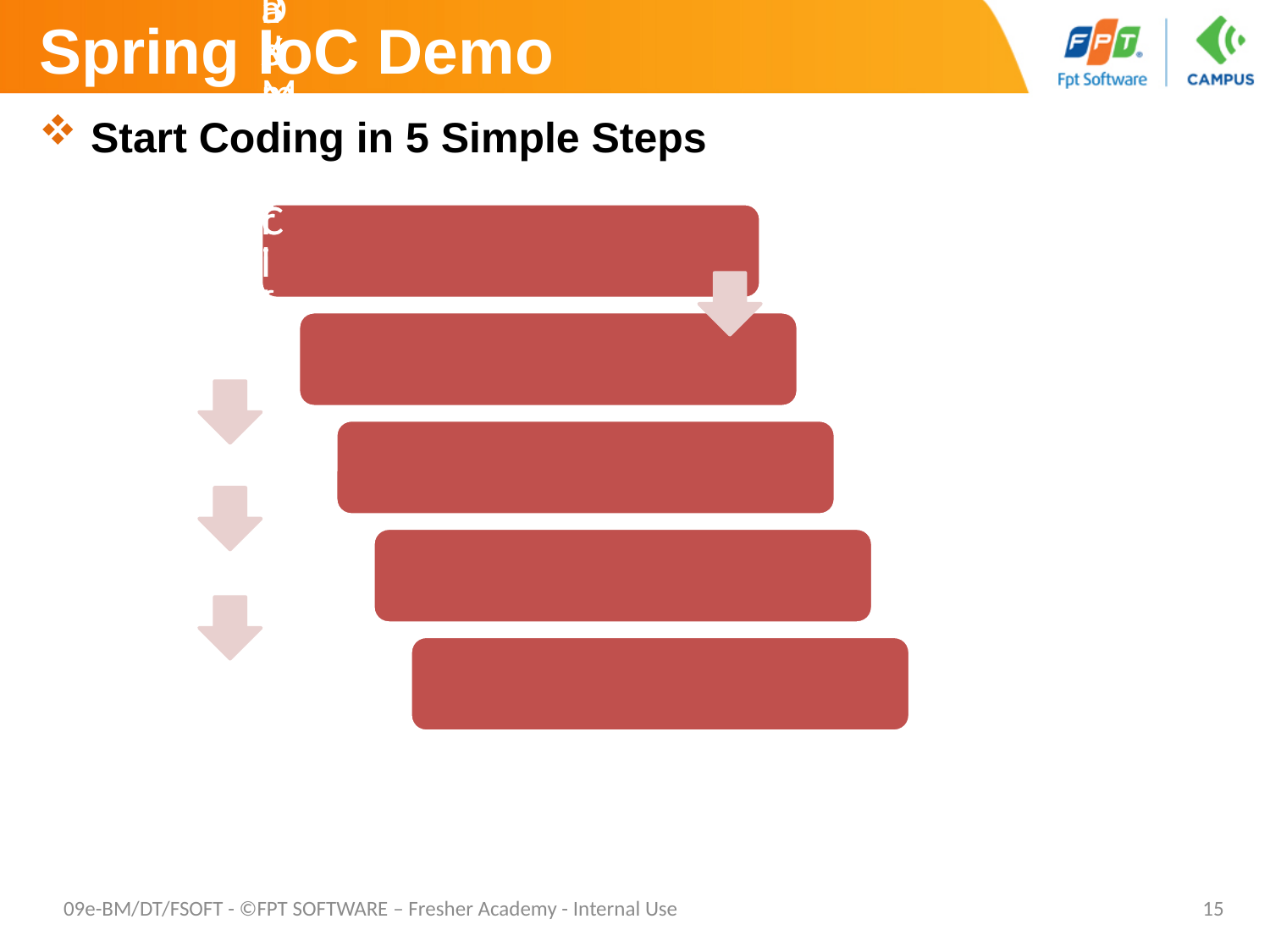

# Spring IoC Demo
 Start Coding in 5 Simple Steps

09e-BM/DT/FSOFT - ©FPT SOFTWARE – Fresher Academy - Internal Use
15